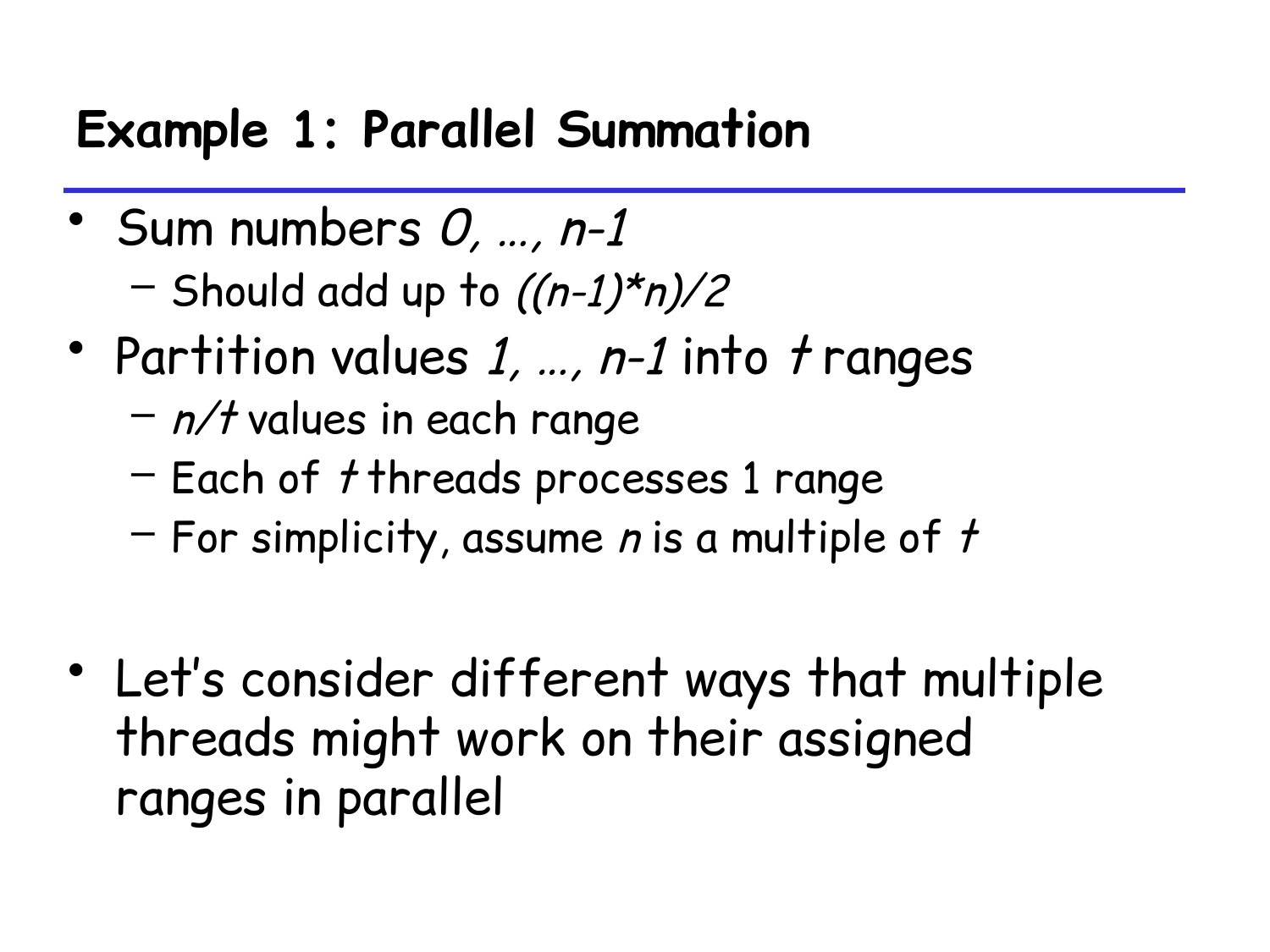

# Example 1: Parallel Summation
Sum numbers 0, …, n-1
Should add up to ((n-1)*n)/2
Partition values 1, …, n-1 into t ranges
n/t values in each range
Each of t threads processes 1 range
For simplicity, assume n is a multiple of t

Let’s consider different ways that multiple threads might work on their assigned ranges in parallel